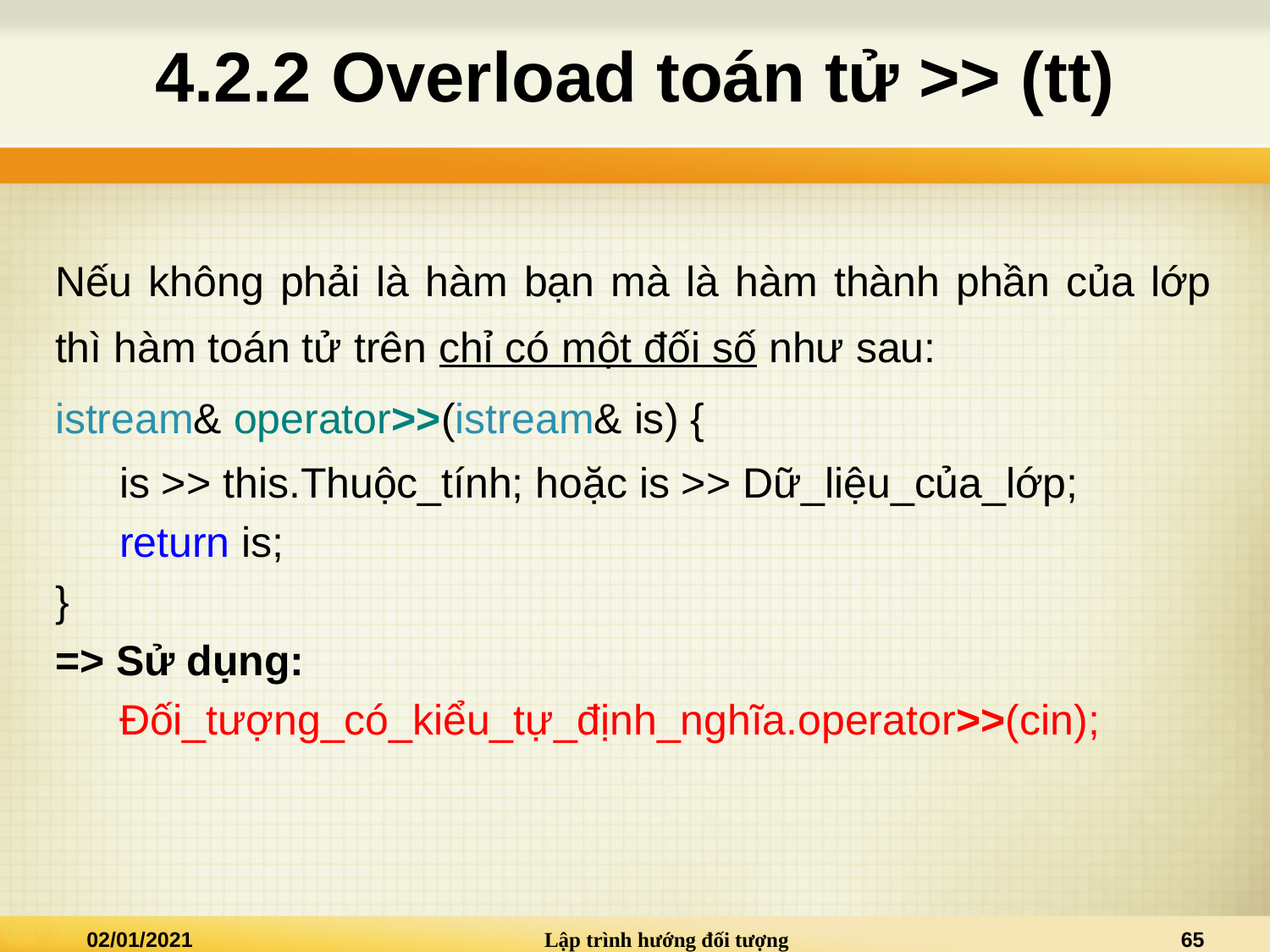

# 4.2.2 Overload toán tử >> (tt)
Nếu không phải là hàm bạn mà là hàm thành phần của lớp thì hàm toán tử trên chỉ có một đối số như sau:
istream& operator>>(istream& is) {
is >> this.Thuộc_tính; hoặc is >> Dữ_liệu_của_lớp;
return is;
}
=> Sử dụng:
Đối_tượng_có_kiểu_tự_định_nghĩa.operator>>(cin);
02/01/2021
Lập trình hướng đối tượng
65